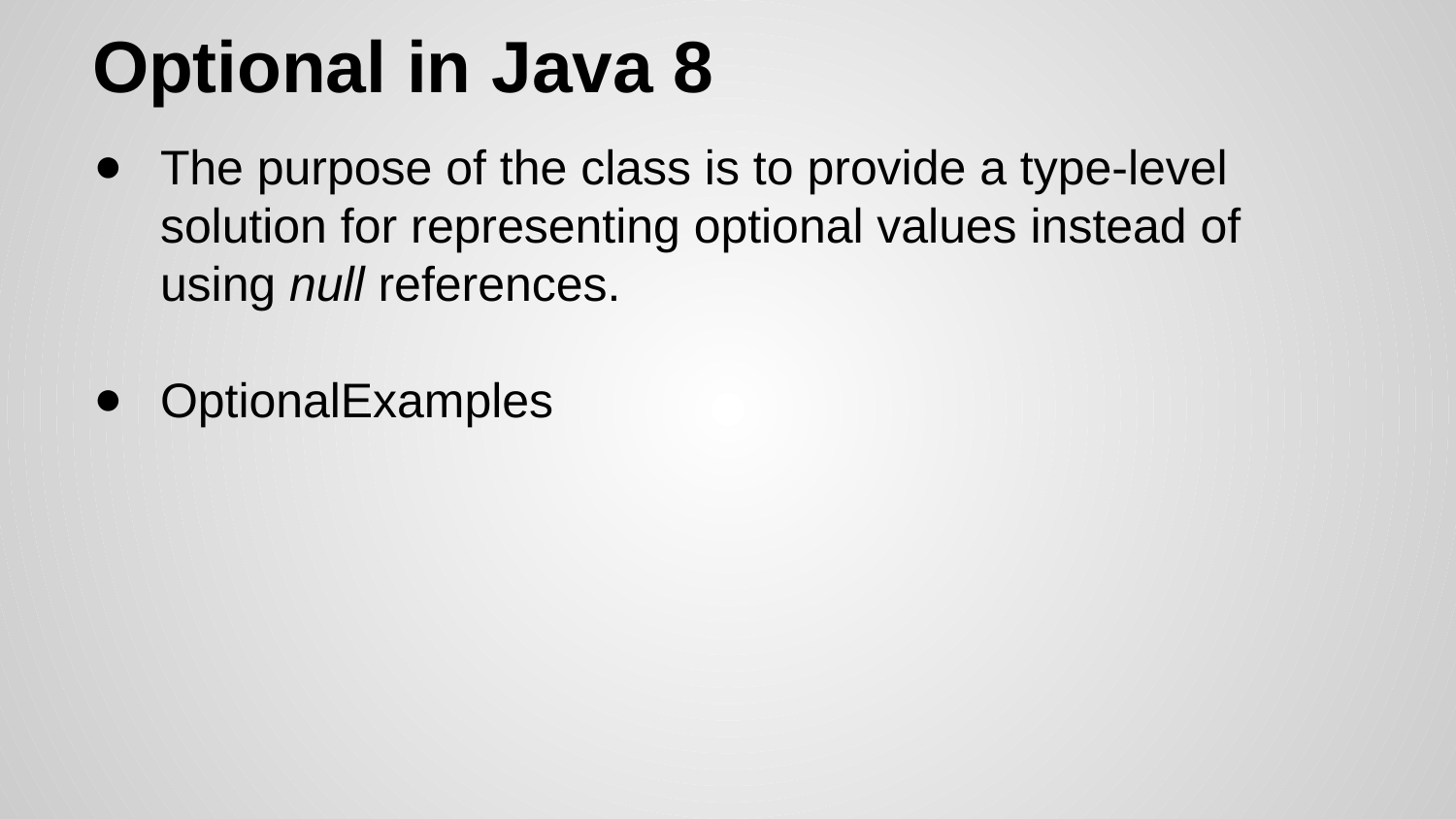

# Optional in Java 8
The purpose of the class is to provide a type-level solution for representing optional values instead of using null references.

OptionalExamples